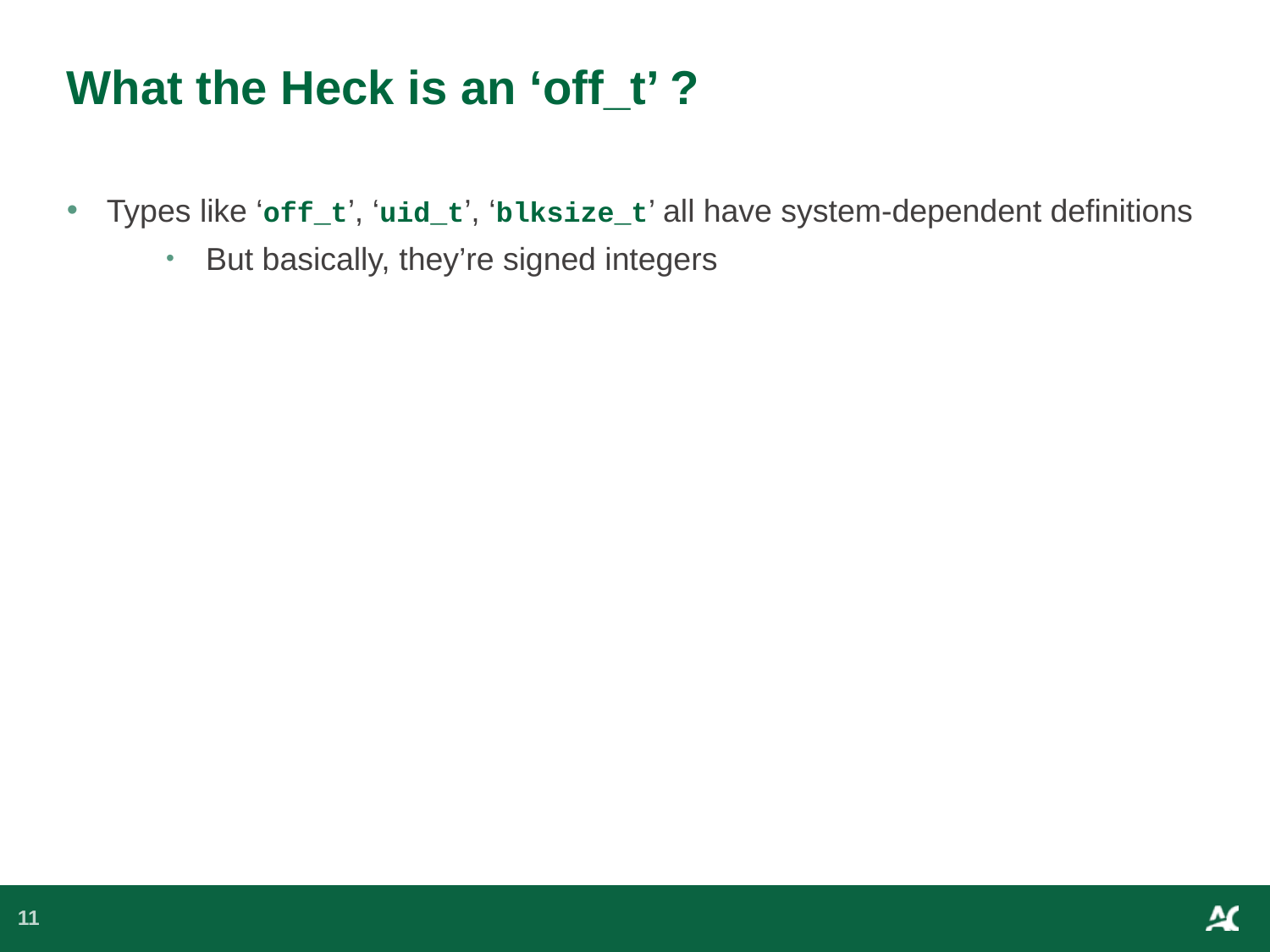

# What the Heck is an ‘off_t’ ?
Types like ‘off_t’, ‘uid_t’, ‘blksize_t’ all have system-dependent definitions
But basically, they’re signed integers
11